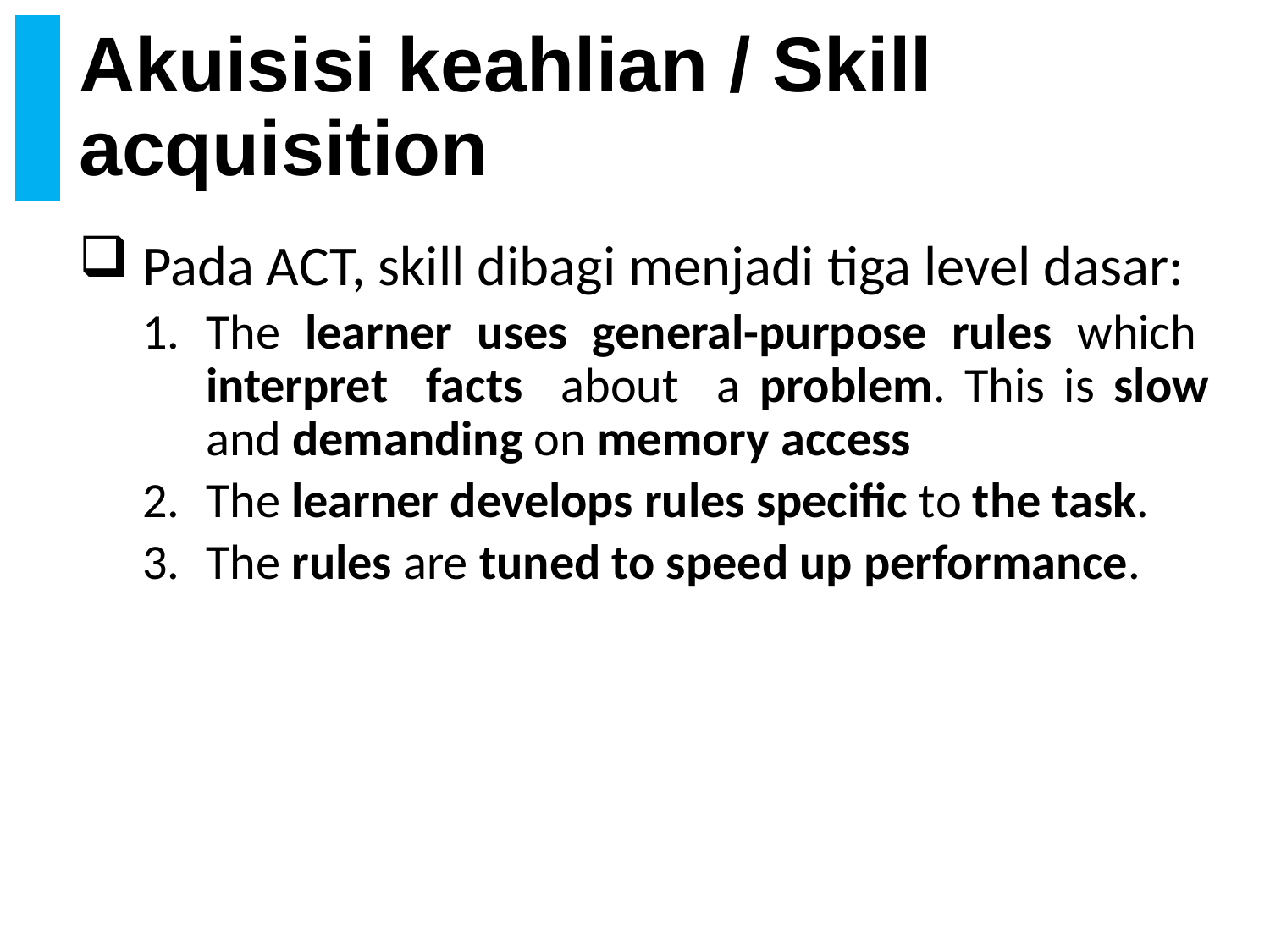

# Akuisisi keahlian / Skill acquisition
Pada ACT, skill dibagi menjadi tiga level dasar:
The  learner  uses  general-purpose  rules  which  interpret  facts  about  a problem. This is slow and demanding on memory access
The learner develops rules specific to the task.
The rules are tuned to speed up performance.